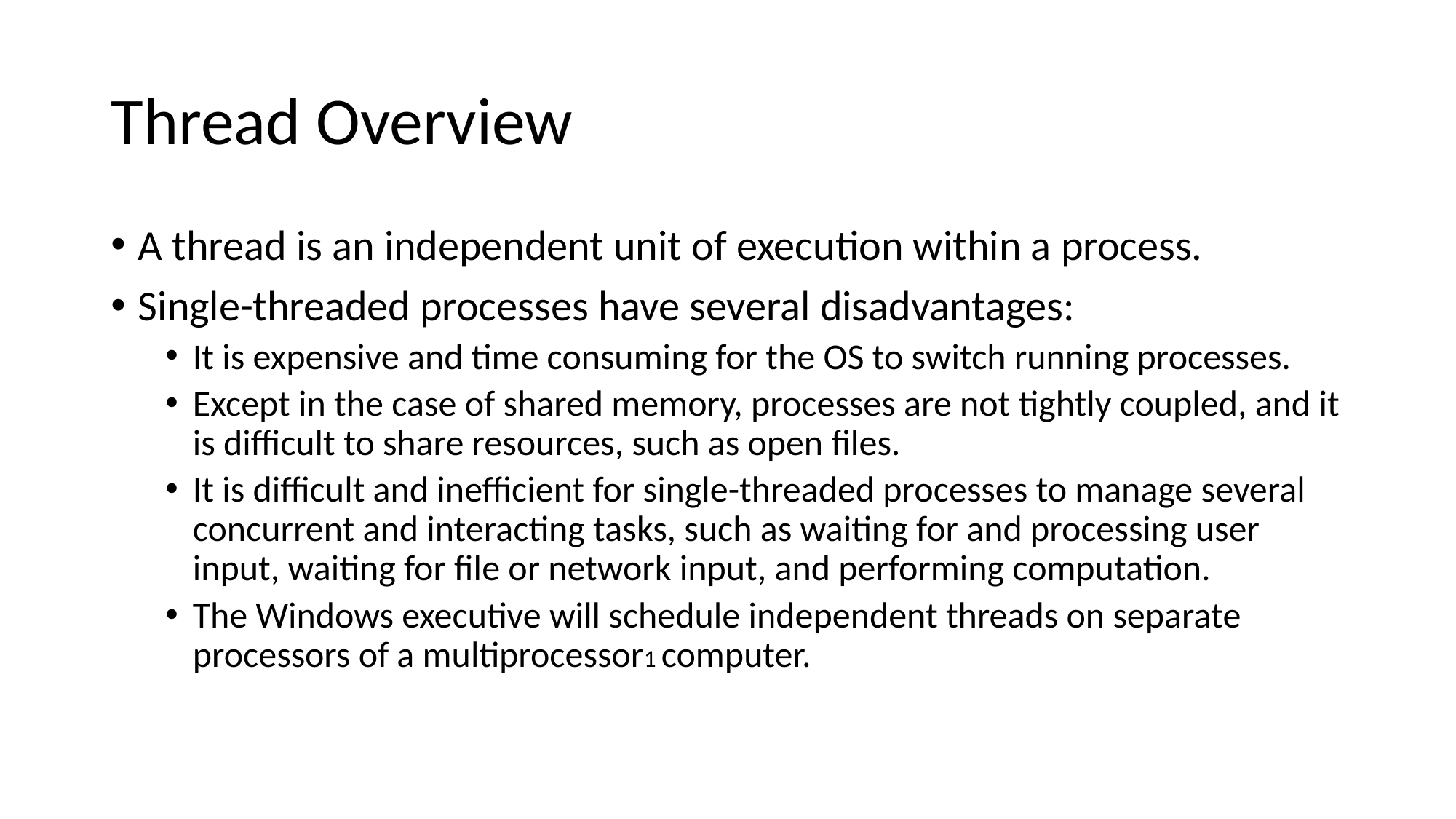

# Thread Overview
A thread is an independent unit of execution within a process.
Single-threaded processes have several disadvantages:
It is expensive and time consuming for the OS to switch running processes.
Except in the case of shared memory, processes are not tightly coupled, and it is difficult to share resources, such as open files.
It is difficult and inefficient for single-threaded processes to manage several concurrent and interacting tasks, such as waiting for and processing user input, waiting for file or network input, and performing computation.
The Windows executive will schedule independent threads on separate processors of a multiprocessor1 computer.